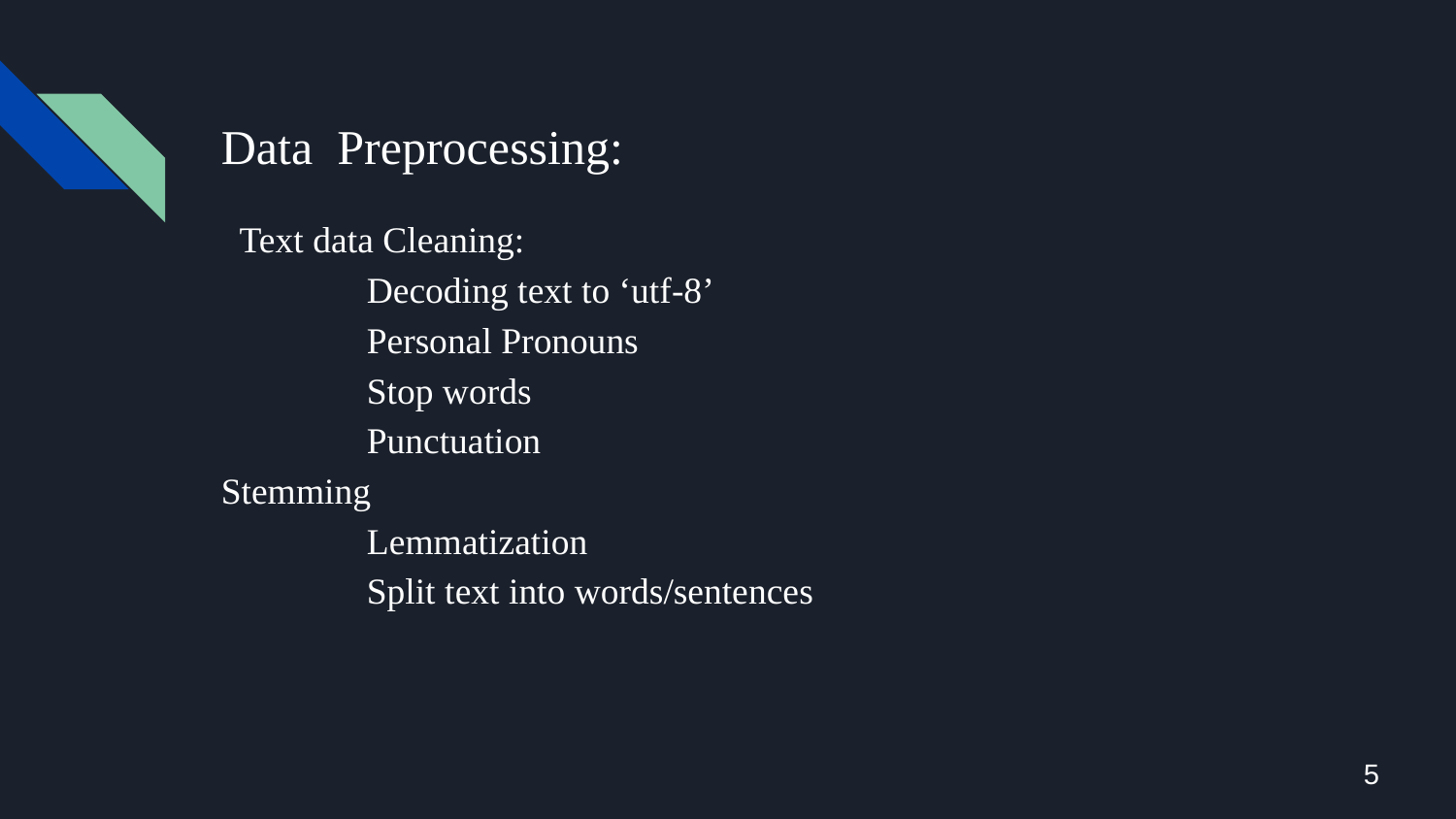

Data  Preprocessing:

Text data Cleaning:
	Decoding text to ‘utf-8’
	Personal Pronouns
	Stop words
	Punctuation 					Stemming
	Lemmatization
	Split text into words/sentences

5